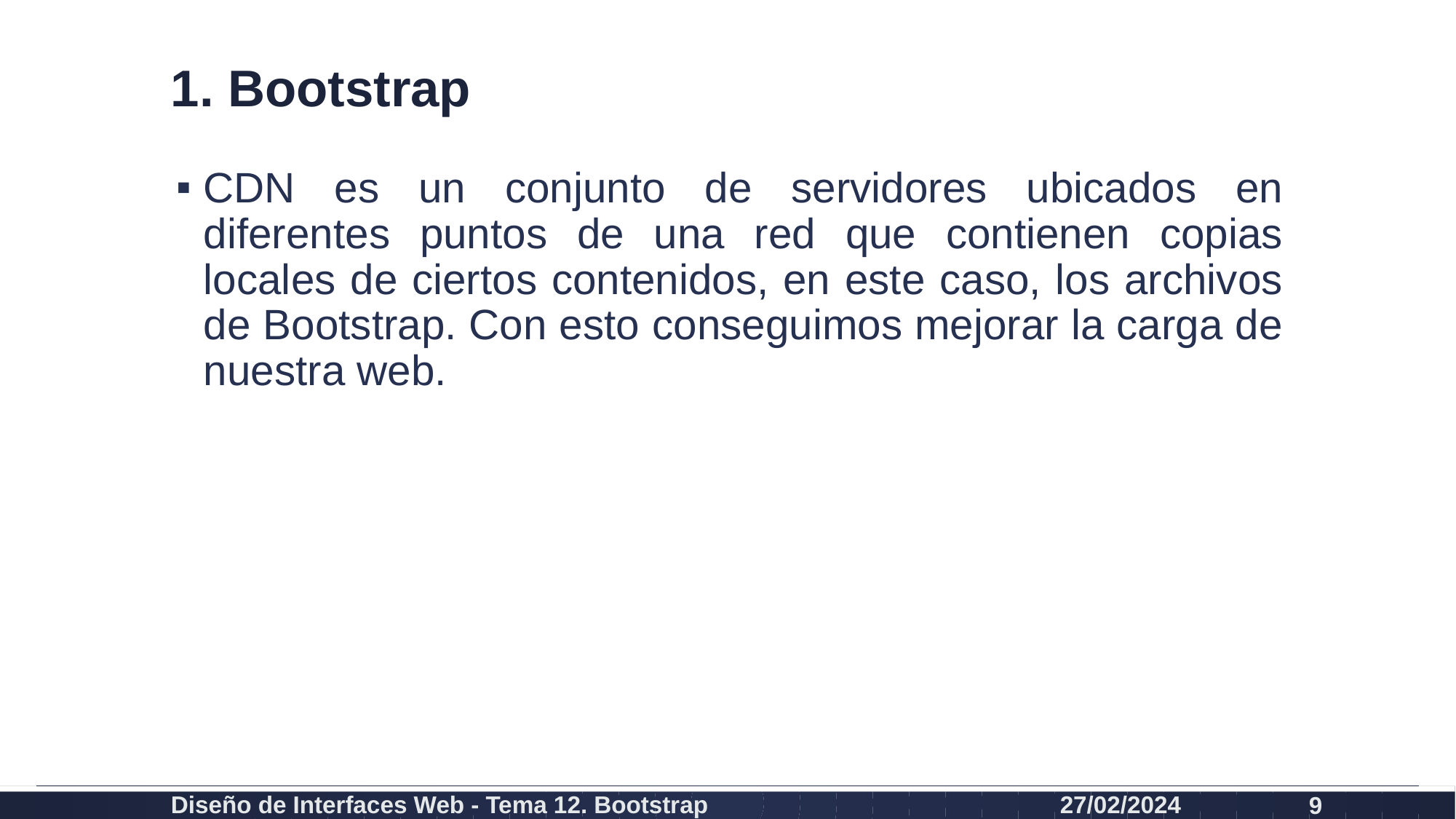

# 1. Bootstrap
CDN es un conjunto de servidores ubicados en diferentes puntos de una red que contienen copias locales de ciertos contenidos, en este caso, los archivos de Bootstrap. Con esto conseguimos mejorar la carga de nuestra web.

Diseño de Interfaces Web - Tema 12. Bootstrap
27/02/2024
9